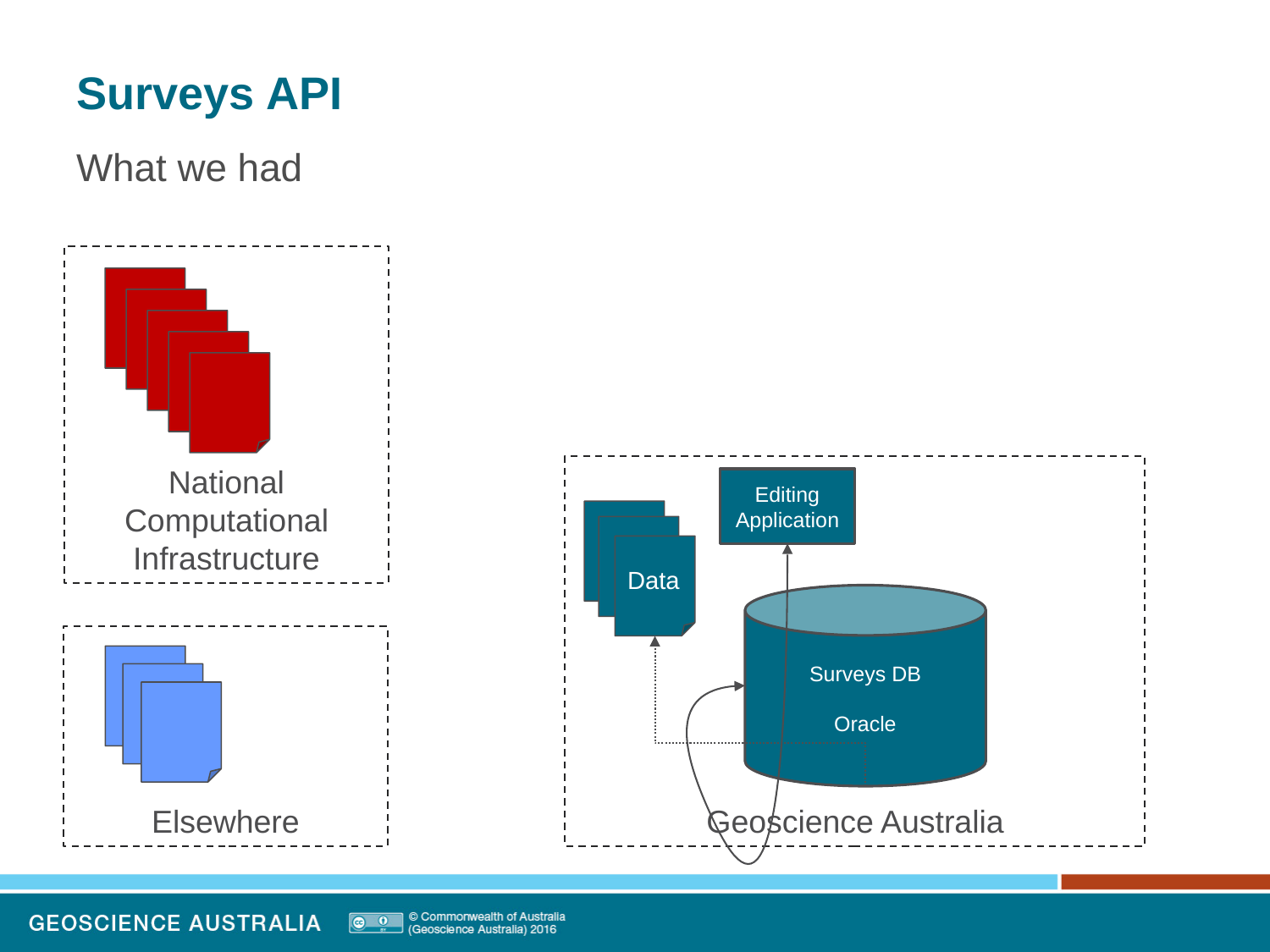

# Surveys API
What we had
National Computational Infrastructure

Geoscience Australia
Editing Application

Data
Surveys DB

Oracle
Elsewhere